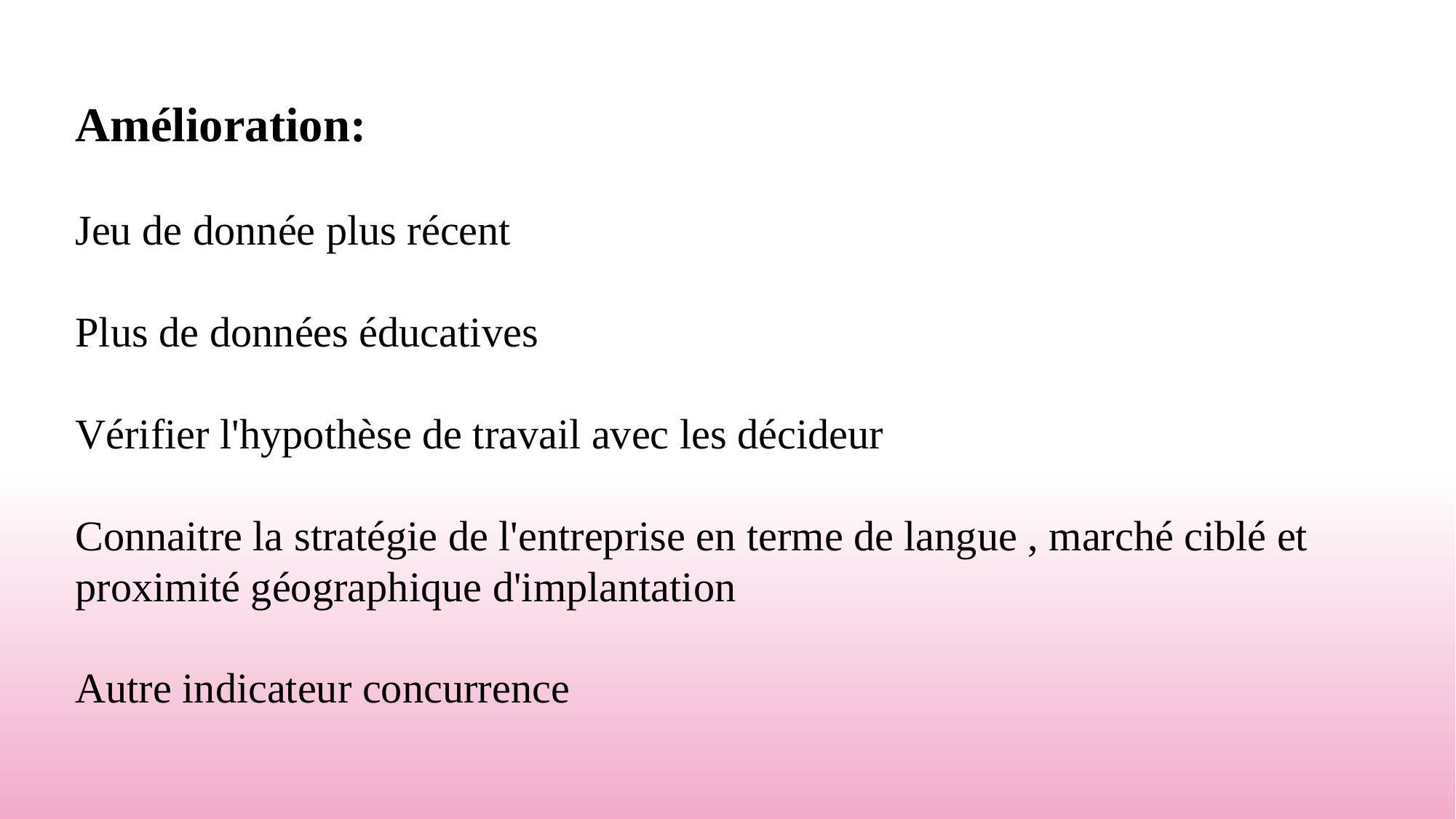

Amélioration:

Jeu de donnée plus récent

Plus de données éducatives

Vérifier l'hypothèse de travail avec les décideur

Connaitre la stratégie de l'entreprise en terme de langue , marché ciblé et proximité géographique d'implantation

Autre indicateur concurrence